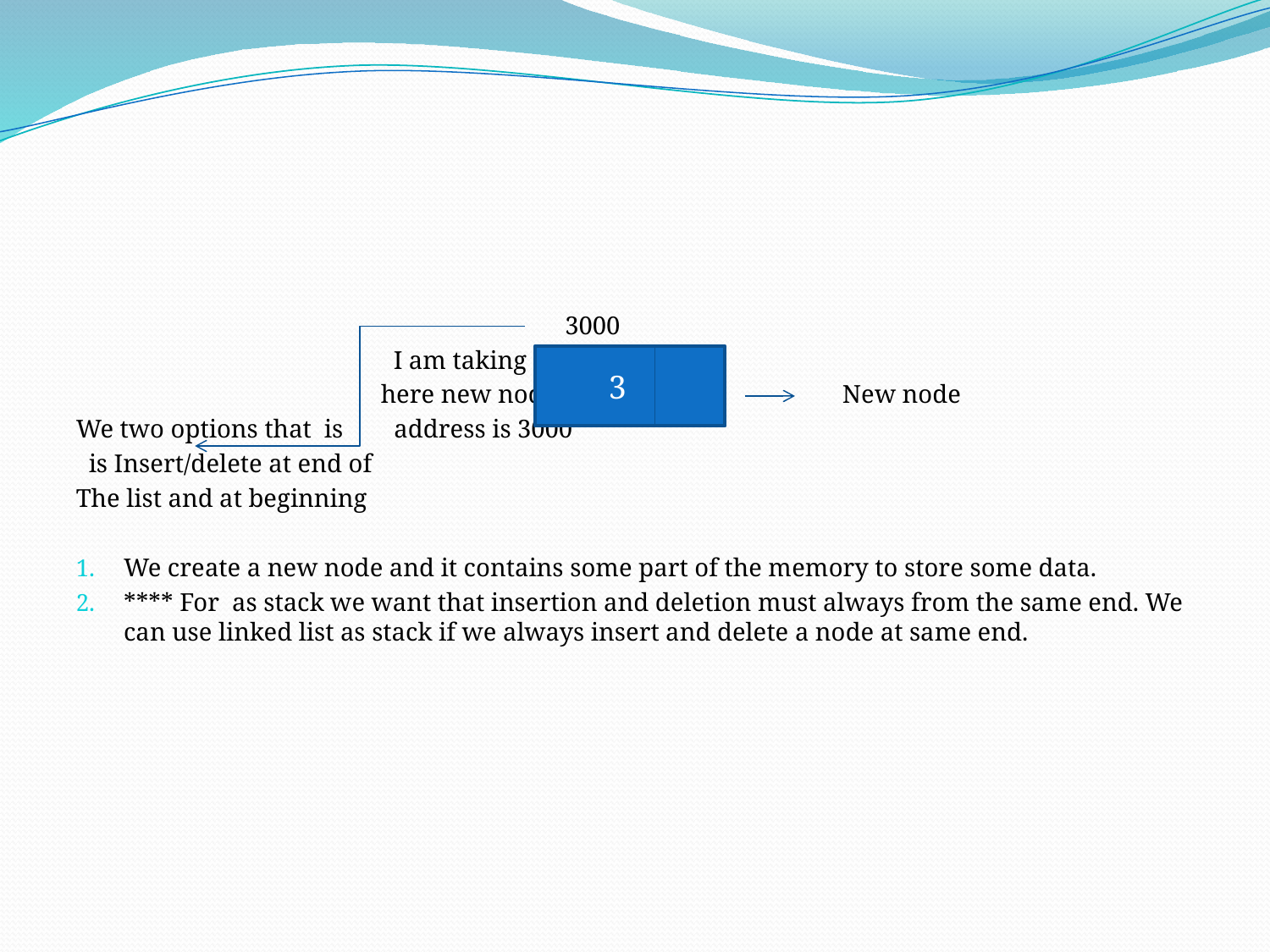

3000
                                                  I am taking
                                                here new node                                             New node
We two options that  is        address is 3000
  is Insert/delete at end of
The list and at beginning

We create a new node and it contains some part of the memory to store some data.
**** For  as stack we want that insertion and deletion must always from the same end. We can use linked list as stack if we always insert and delete a node at same end.
3